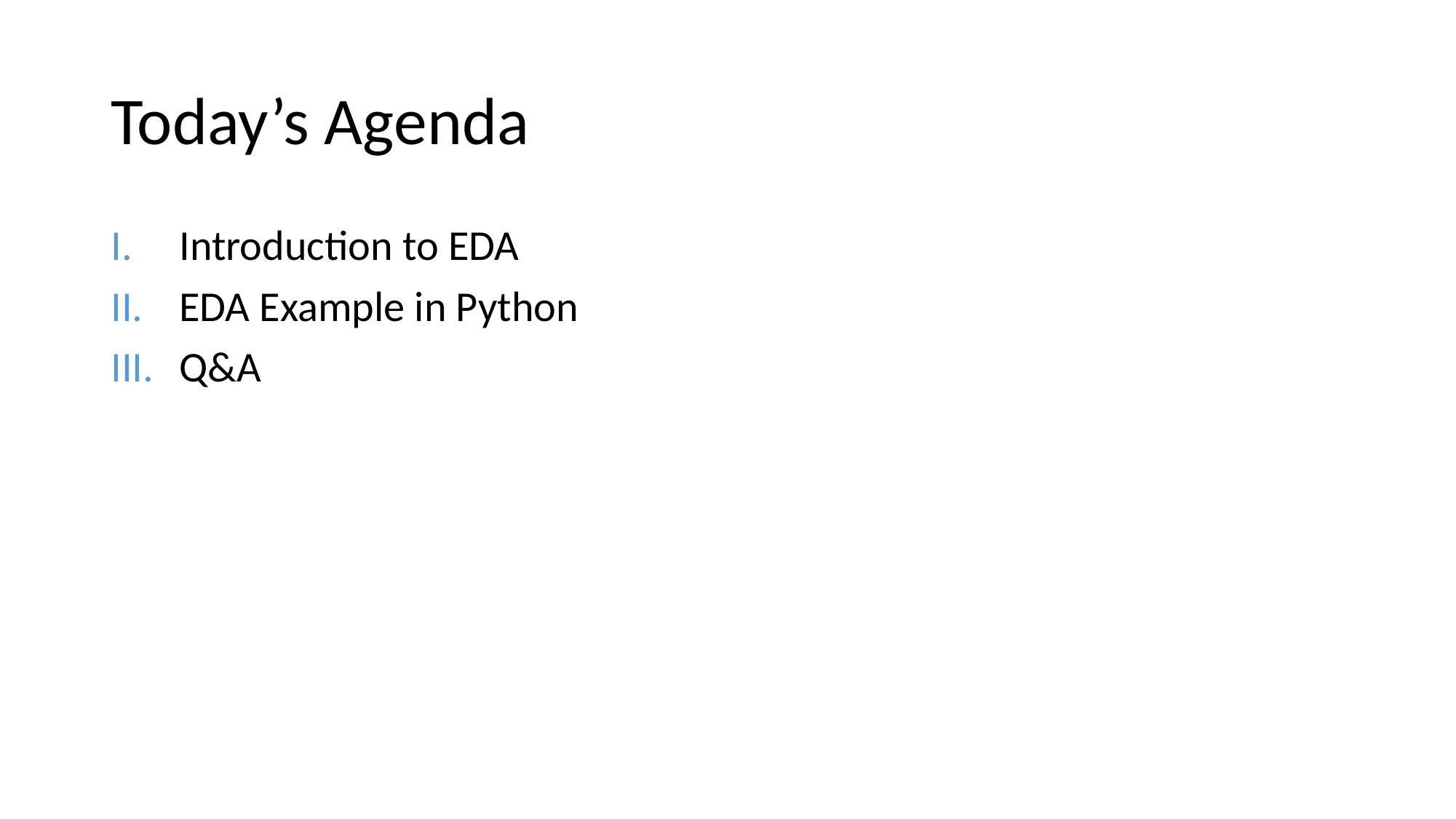

# Today’s Agenda
Introduction to EDA
EDA Example in Python
Q&A